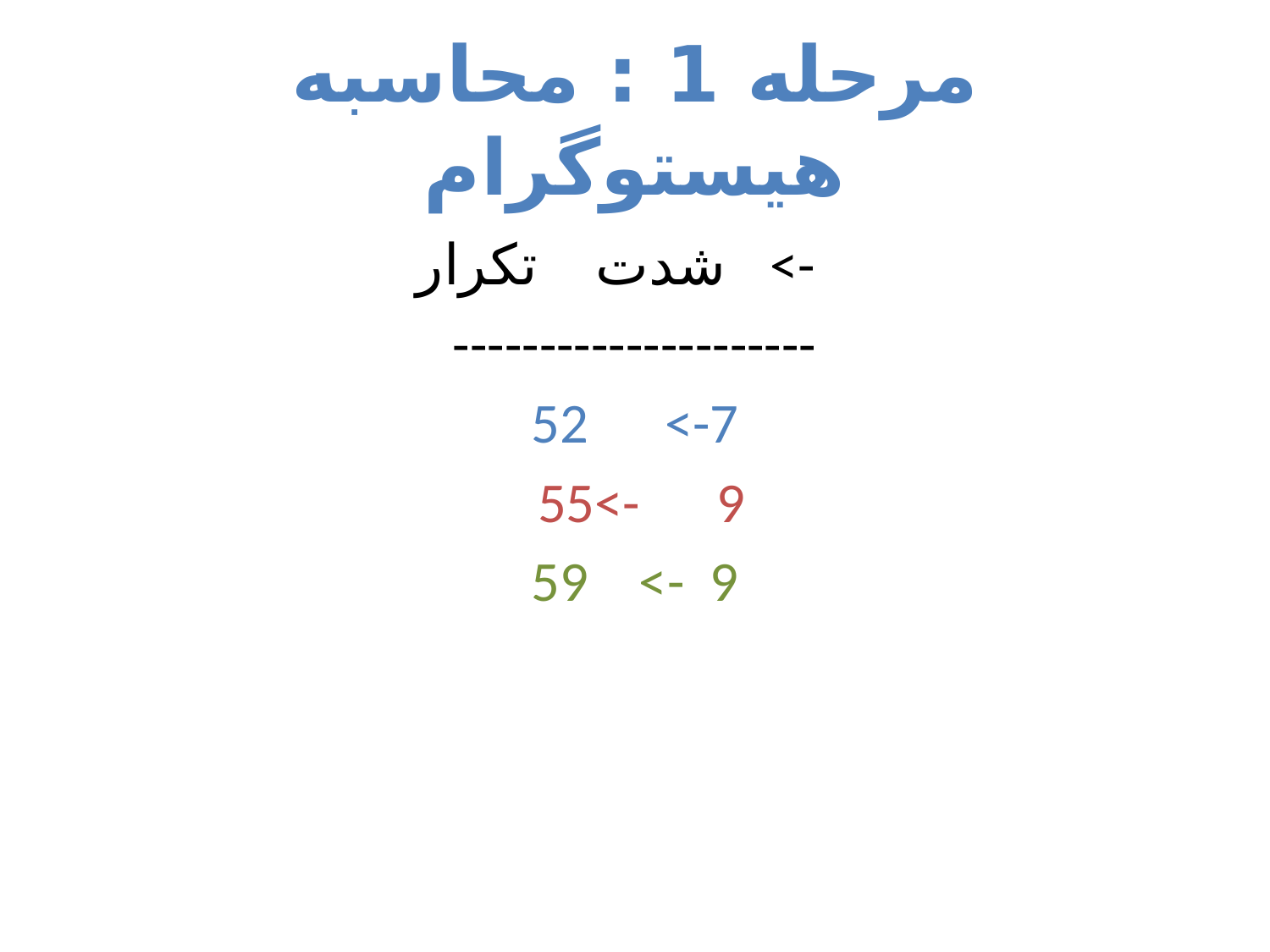

# مرحله 1 : محاسبه هیستوگرام
شدت    تکرار   <-
---------------------
52      <-7
 55<-      9
59    <-  9